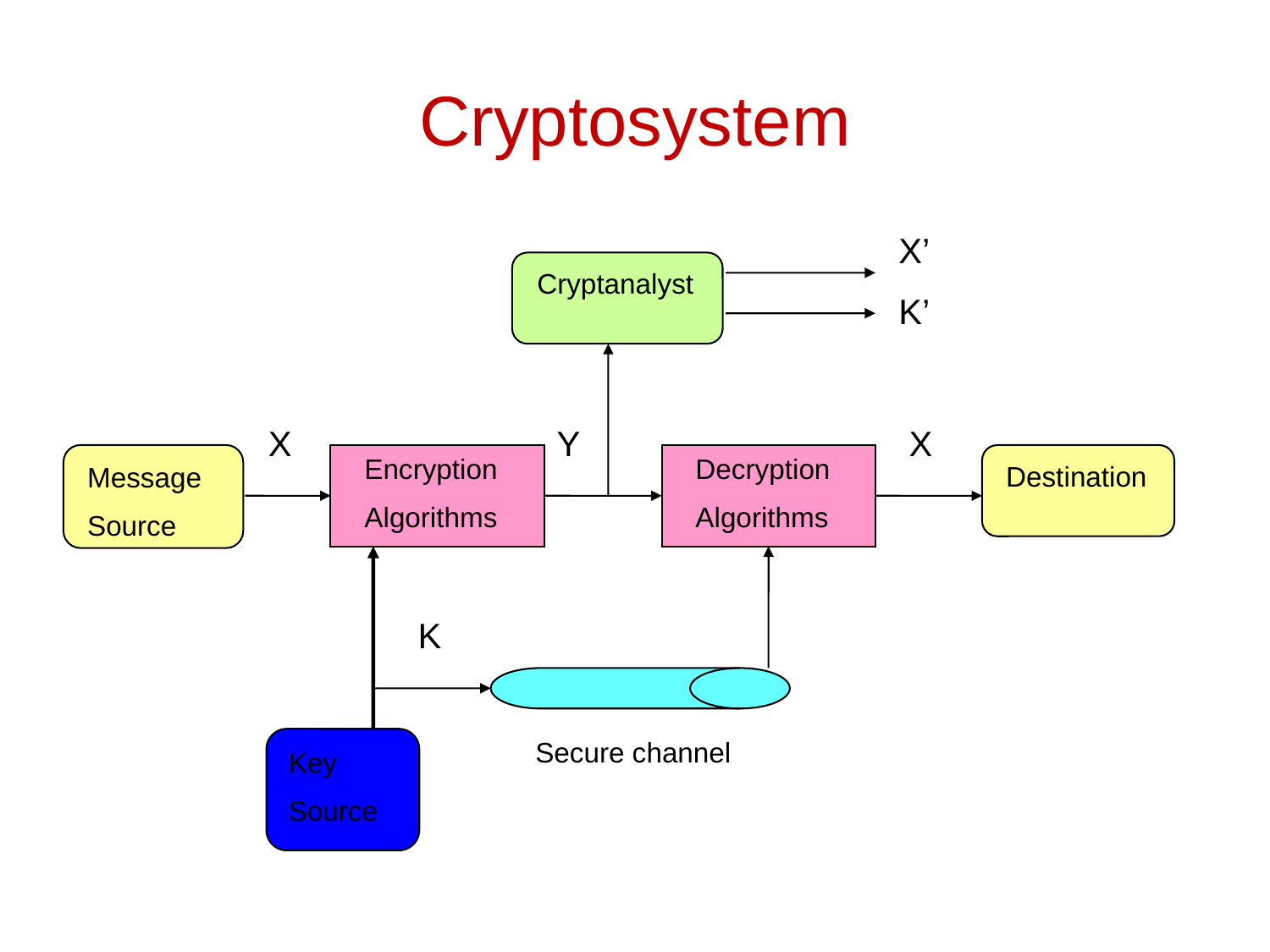

# Cryptosystem
X’

Cryptanalyst

K’

X
Y
X

Encryption
Algorithms

Decryption
Algorithms

Destination
Message
Source

K

Secure channel
Key
Source